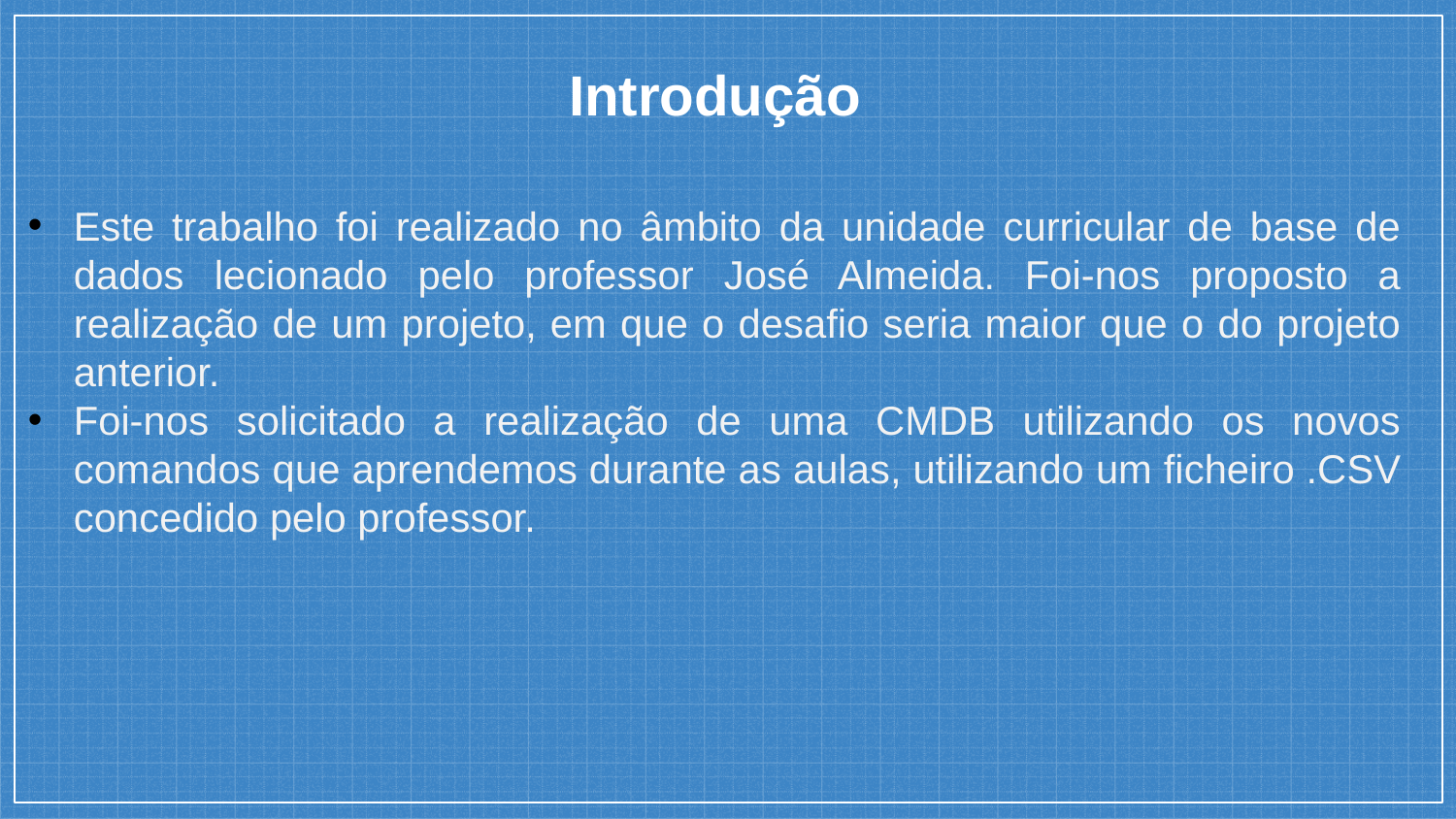

# Introdução
Este trabalho foi realizado no âmbito da unidade curricular de base de dados lecionado pelo professor José Almeida. Foi-nos proposto a realização de um projeto, em que o desafio seria maior que o do projeto anterior.
Foi-nos solicitado a realização de uma CMDB utilizando os novos comandos que aprendemos durante as aulas, utilizando um ficheiro .CSV concedido pelo professor.

3